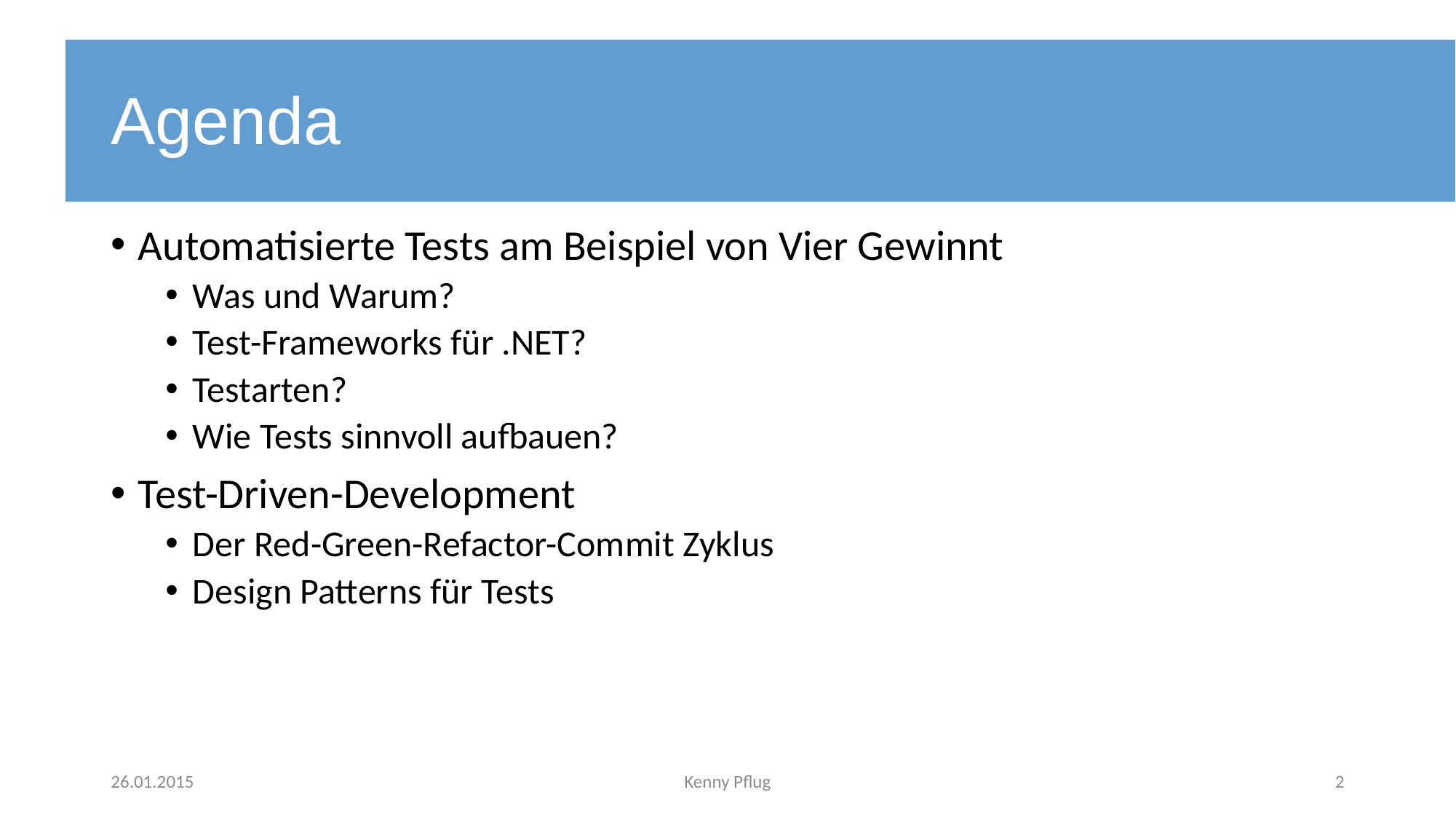

# Agenda
Automatisierte Tests am Beispiel von Vier Gewinnt
Was und Warum?
Test-Frameworks für .NET?
Testarten?
Wie Tests sinnvoll aufbauen?
Test-Driven-Development
Der Red-Green-Refactor-Commit Zyklus
Design Patterns für Tests

26.01.2015
Kenny Pflug
2